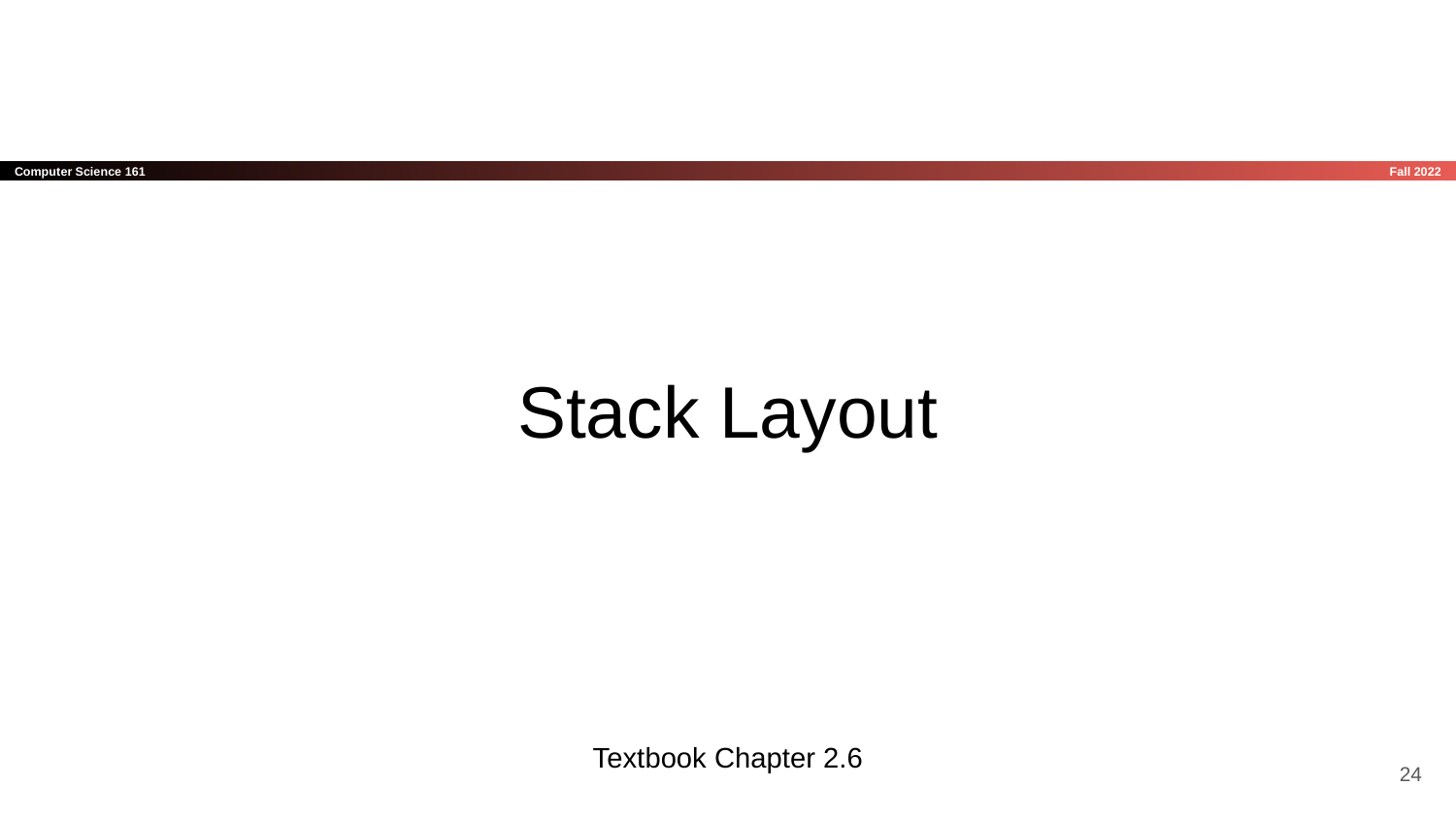

# Stack Layout
Textbook Chapter 2.6
24